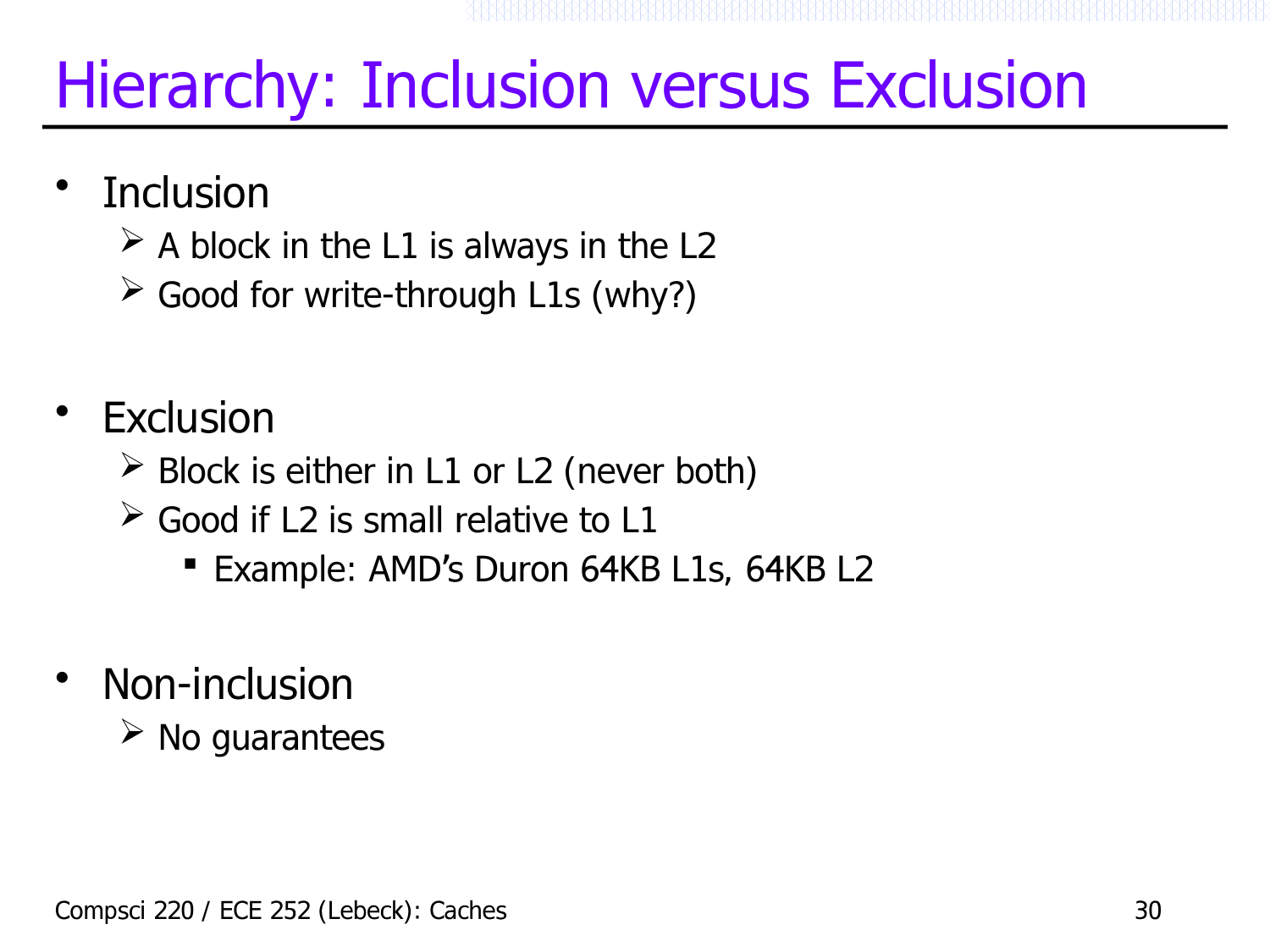

# Hierarchy: Inclusion versus Exclusion
Inclusion
A block in the L1 is always in the L2
Good for write-through L1s (why?)

Exclusion
Block is either in L1 or L2 (never both)
Good if L2 is small relative to L1
Example: AMD’s Duron 64KB L1s, 64KB L2

Non-inclusion
No guarantees
Compsci 220 / ECE 252 (Lebeck): Caches
30